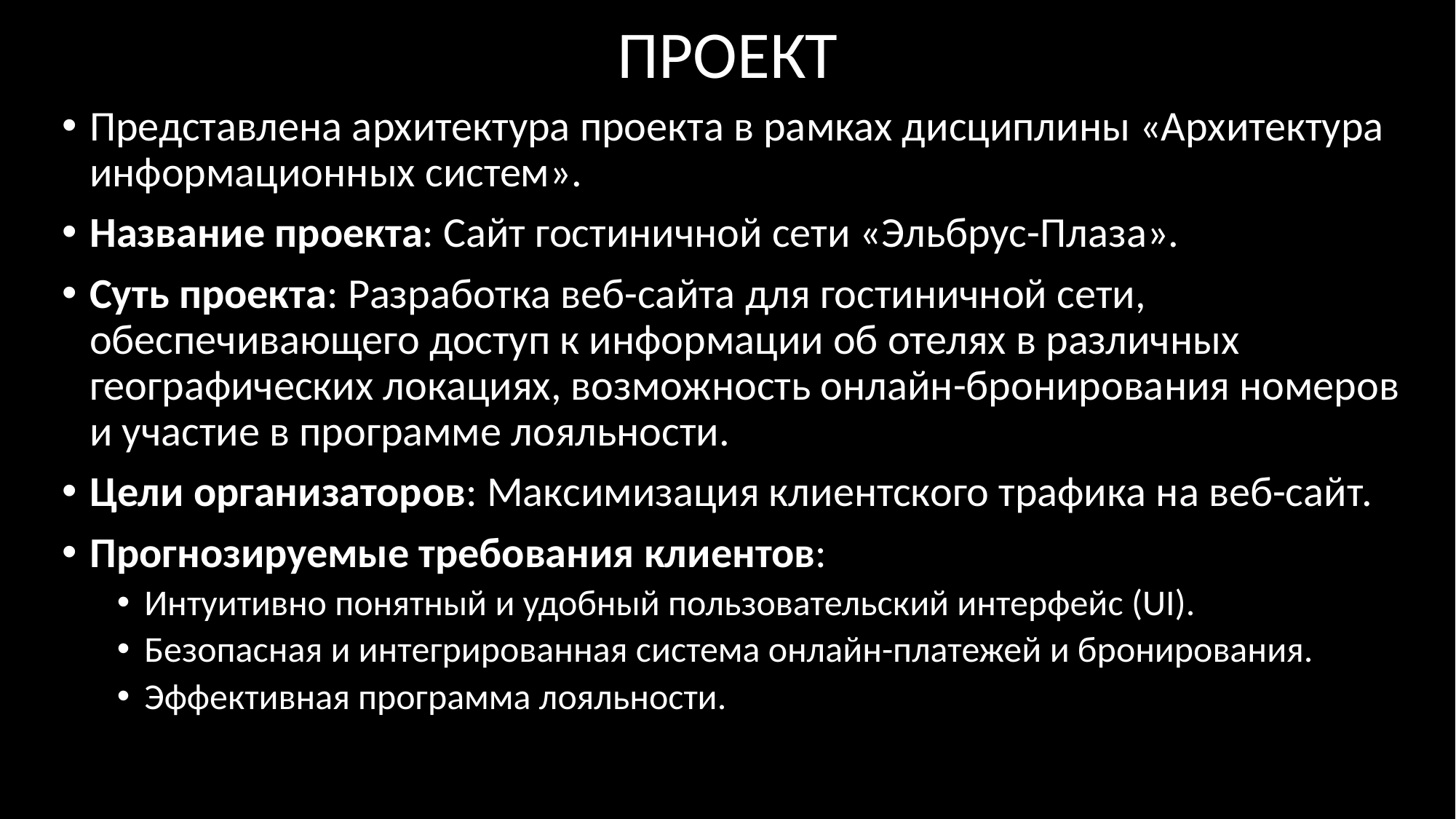

# ПРОЕКТ
Представлена архитектура проекта в рамках дисциплины «Архитектура информационных систем».
Название проекта: Сайт гостиничной сети «Эльбрус-Плаза».
Суть проекта: Разработка веб-сайта для гостиничной сети, обеспечивающего доступ к информации об отелях в различных географических локациях, возможность онлайн-бронирования номеров и участие в программе лояльности.
Цели организаторов: Максимизация клиентского трафика на веб-сайт.
Прогнозируемые требования клиентов:
Интуитивно понятный и удобный пользовательский интерфейс (UI).
Безопасная и интегрированная система онлайн-платежей и бронирования.
Эффективная программа лояльности.